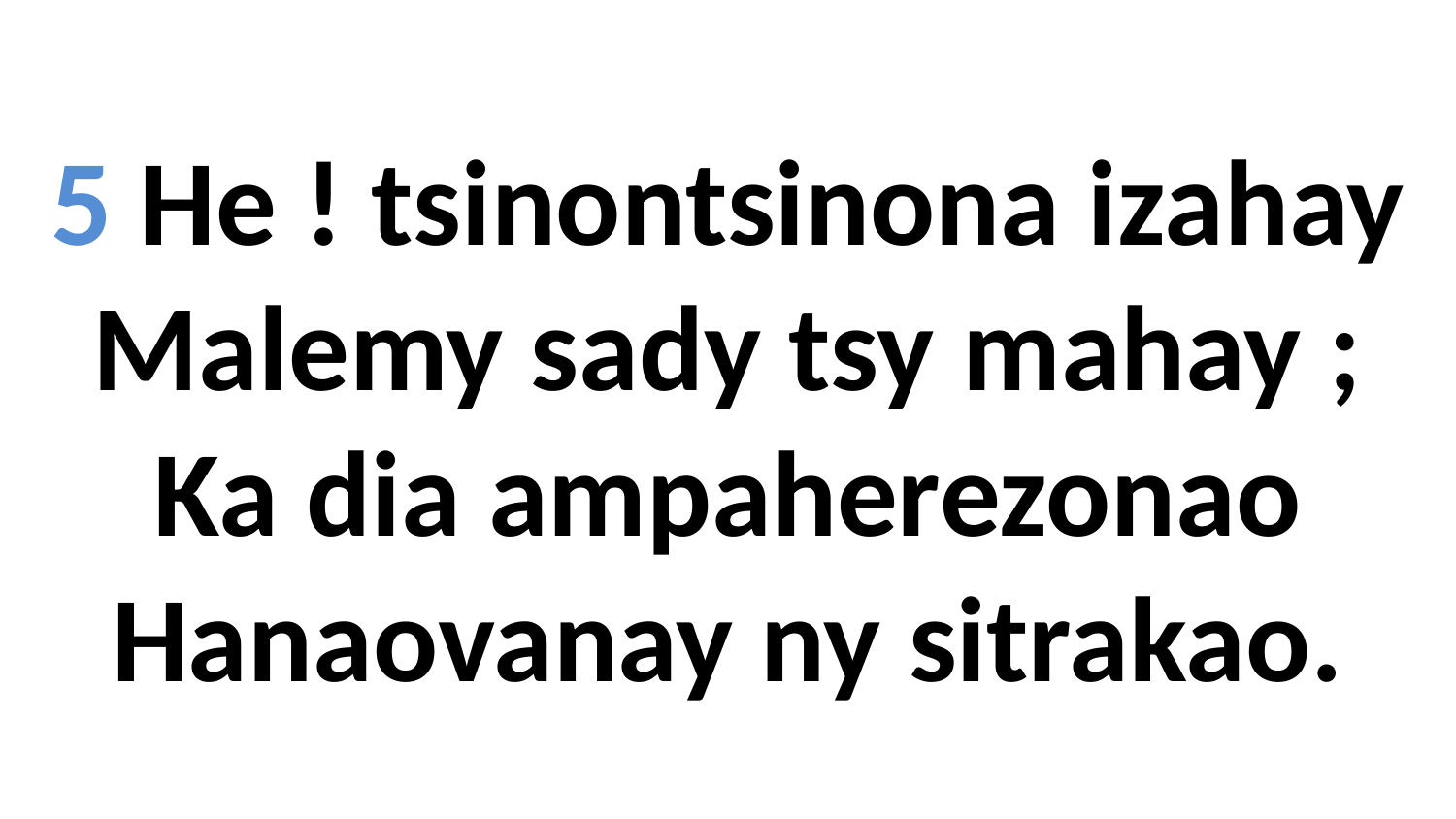

5 He ! tsinontsinona izahay
Malemy sady tsy mahay ;
Ka dia ampaherezonao
Hanaovanay ny sitrakao.